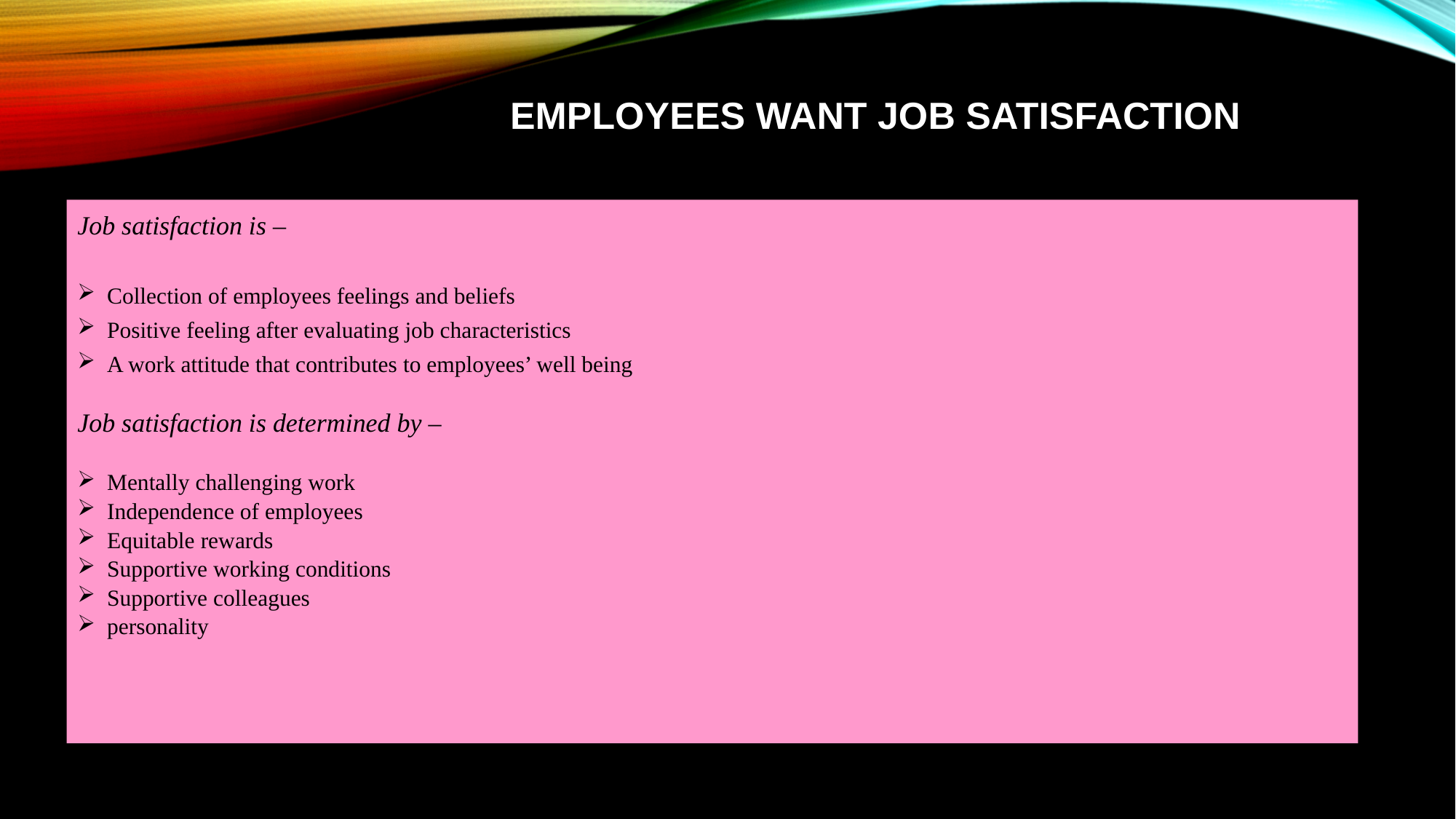

# EMPLOYEES WANT JOB SATISFACTION
Job satisfaction is –

Collection of employees feelings and beliefs
Positive feeling after evaluating job characteristics
A work attitude that contributes to employees’ well being

Job satisfaction is determined by –

Mentally challenging work
Independence of employees
Equitable rewards
Supportive working conditions
Supportive colleagues
personality